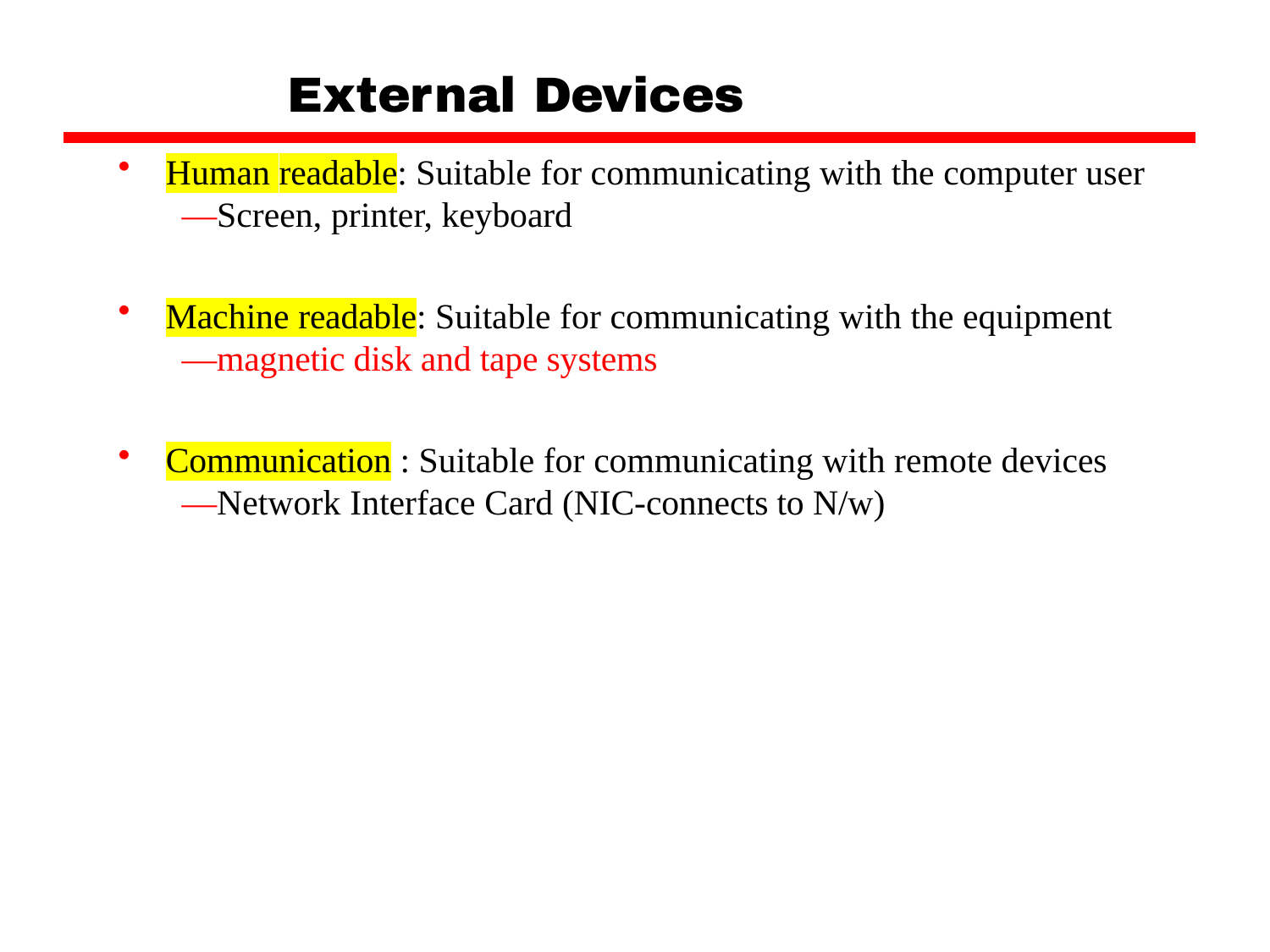

# External Devices
Human readable: Suitable for communicating with the computer user
—Screen, printer, keyboard

Machine readable: Suitable for communicating with the equipment
—magnetic disk and tape systems

Communication : Suitable for communicating with remote devices
—Network Interface Card (NIC-connects to N/w)